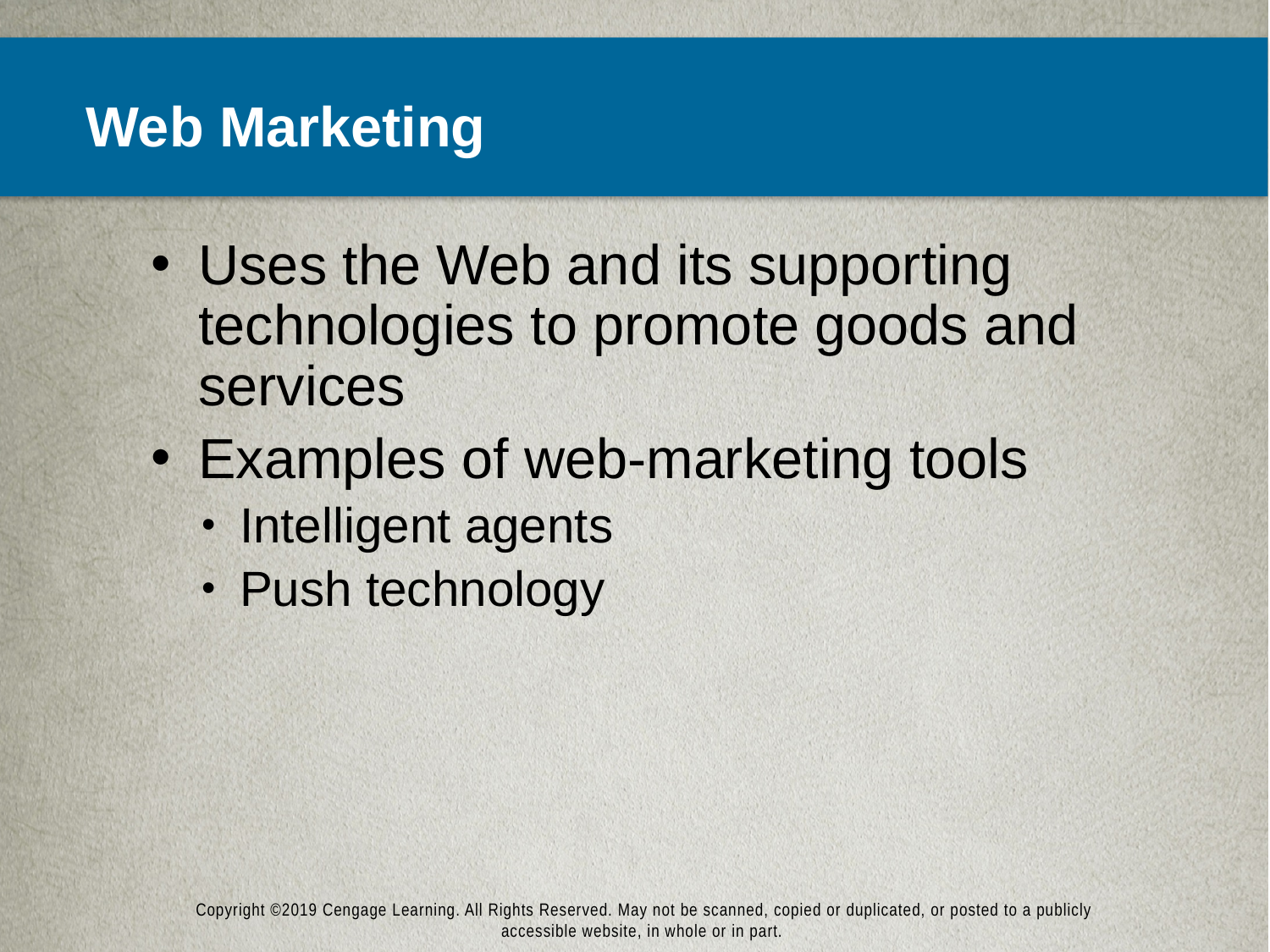

# Web Marketing
Uses the Web and its supporting technologies to promote goods and services
Examples of web-marketing tools
Intelligent agents
Push technology